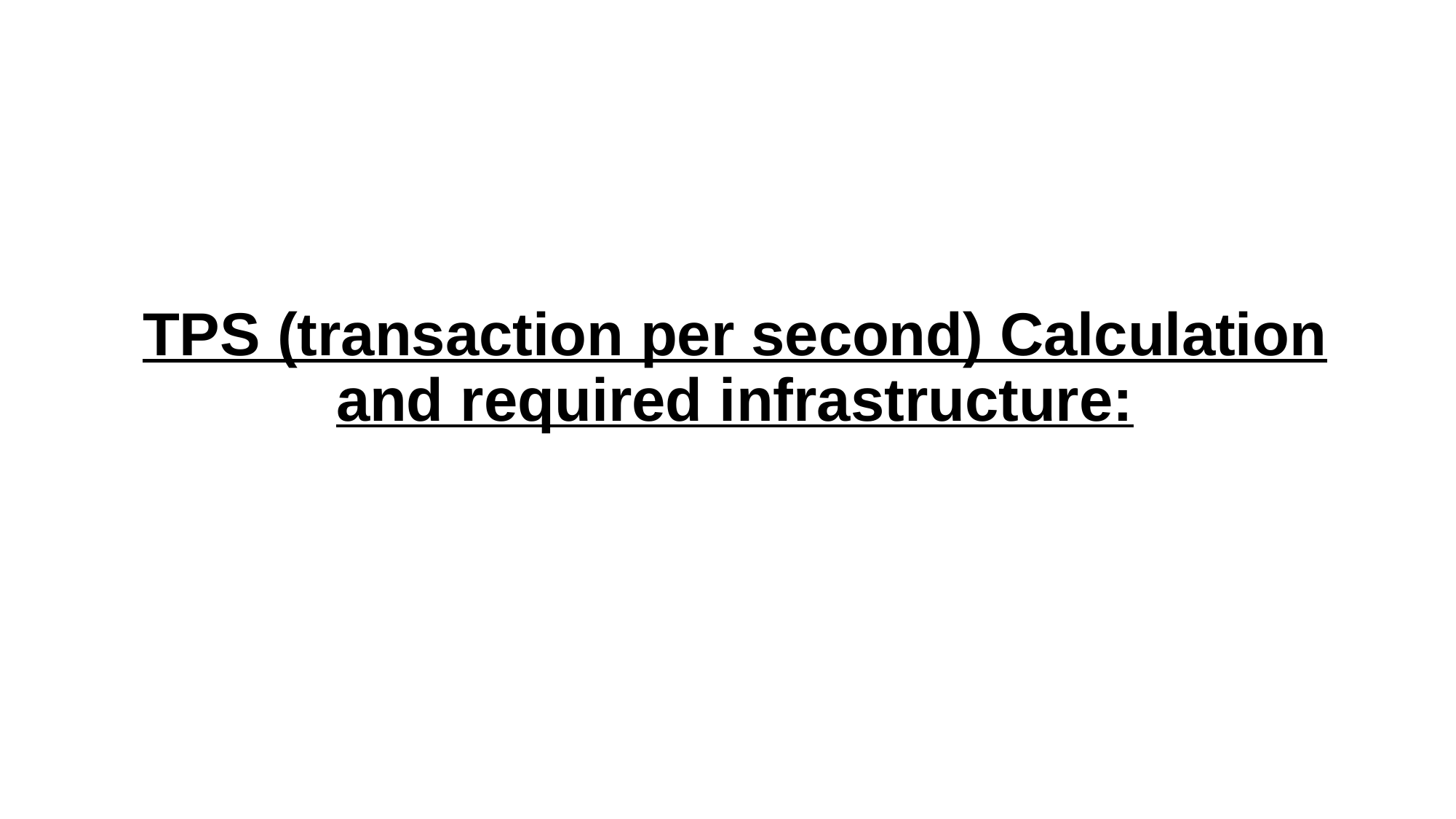

# TPS (transaction per second) Calculation and required infrastructure: